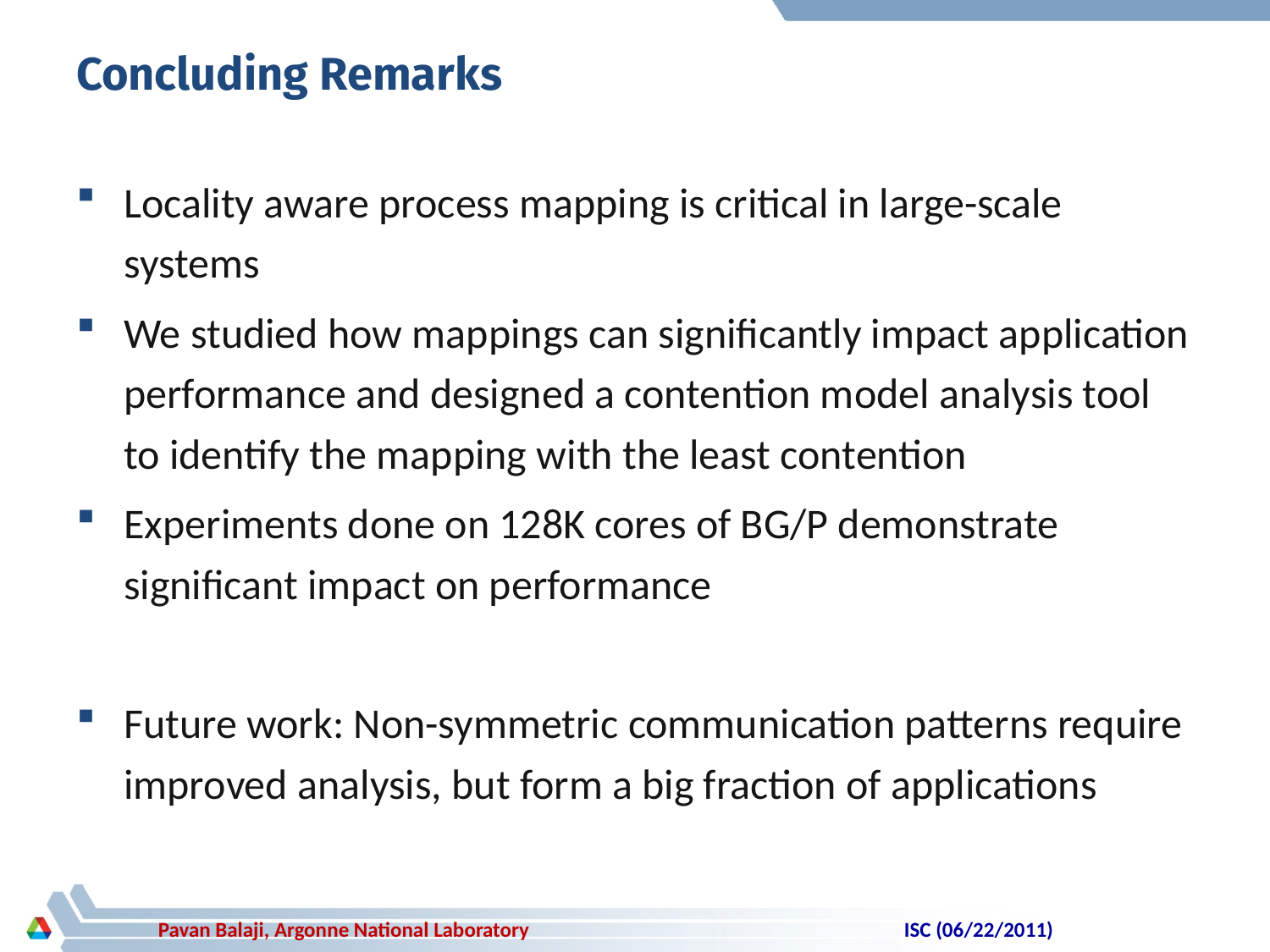

# Concluding Remarks
Locality aware process mapping is critical in large-scale systems
We studied how mappings can significantly impact application performance and designed a contention model analysis tool to identify the mapping with the least contention
Experiments done on 128K cores of BG/P demonstrate significant impact on performance

Future work: Non-symmetric communication patterns require improved analysis, but form a big fraction of applications
ISC (06/22/2011)